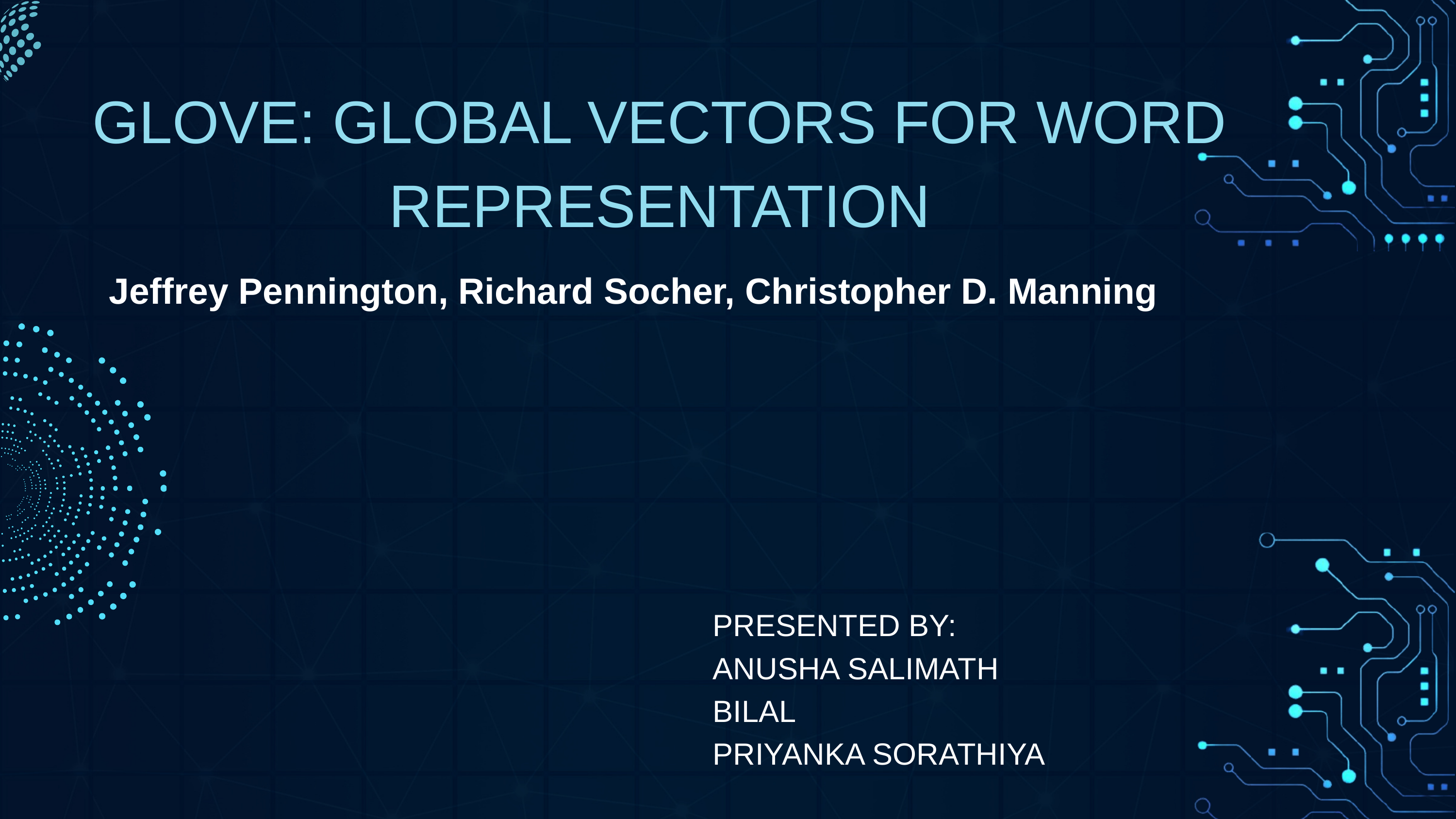

GLOVE: GLOBAL VECTORS FOR WORD REPRESENTATION
Jeffrey Pennington, Richard Socher, Christopher D. Manning

PRESENTED BY:
ANUSHA SALIMATH
BILAL
PRIYANKA SORATHIYA